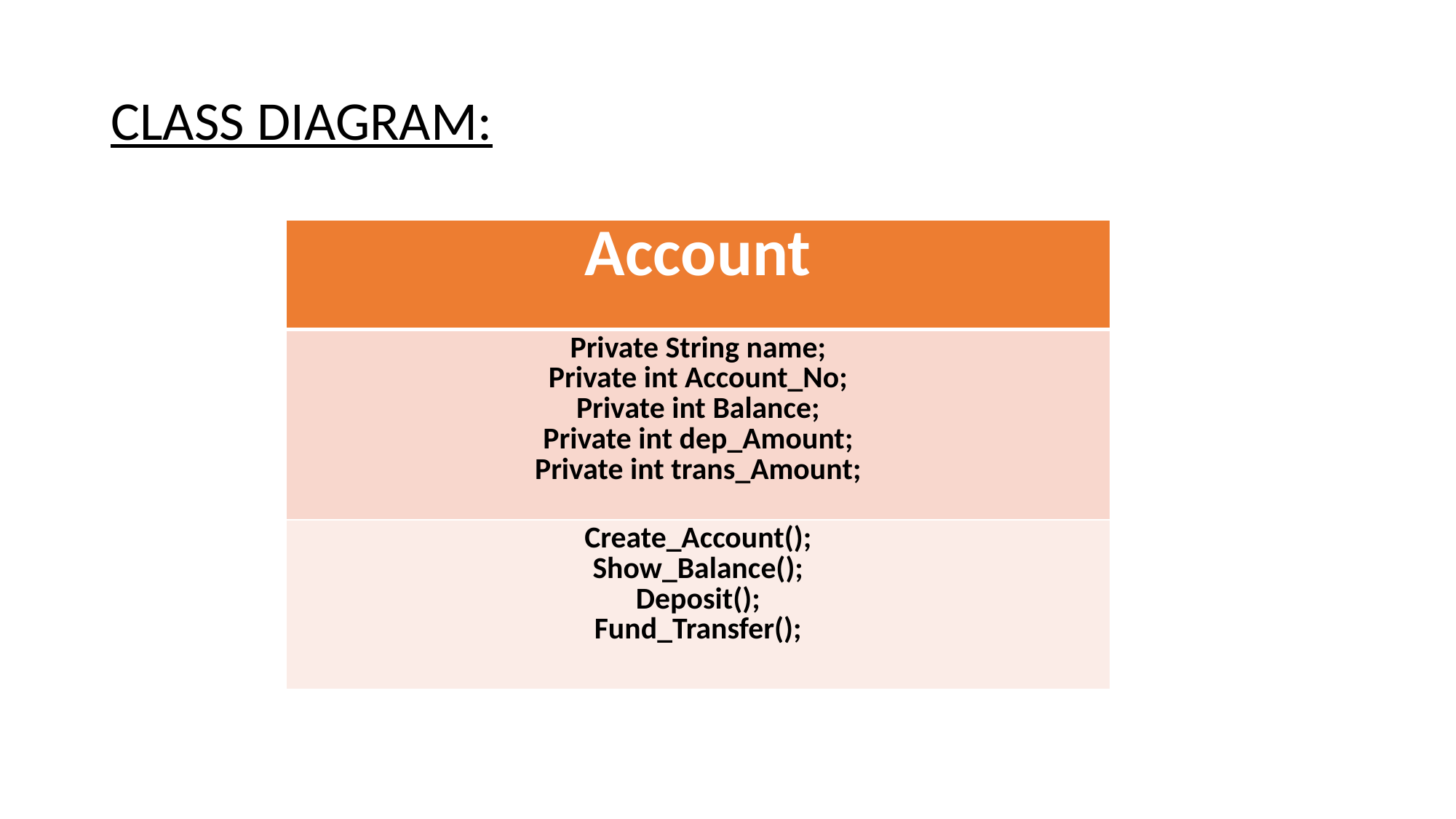

# CLASS DIAGRAM:
| Account |
| --- |
| Private String name; Private int Account\_No; Private int Balance; Private int dep\_Amount; Private int trans\_Amount; |
| Create\_Account(); Show\_Balance(); Deposit(); Fund\_Transfer(); |